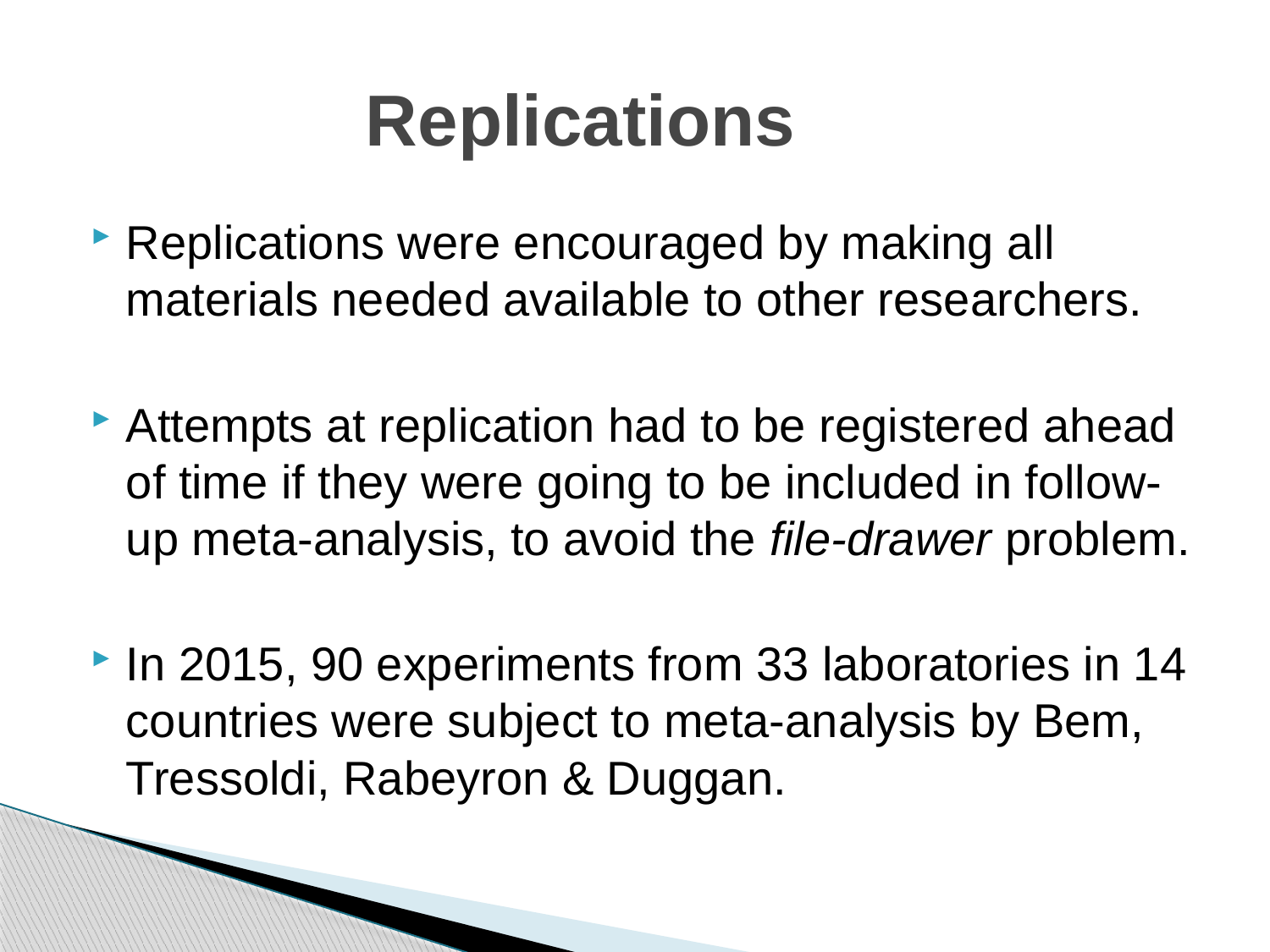

# Replications
Replications were encouraged by making all materials needed available to other researchers.

Attempts at replication had to be registered ahead of time if they were going to be included in follow-up meta-analysis, to avoid the file-drawer problem.

In 2015, 90 experiments from 33 laboratories in 14 countries were subject to meta-analysis by Bem, Tressoldi, Rabeyron & Duggan.